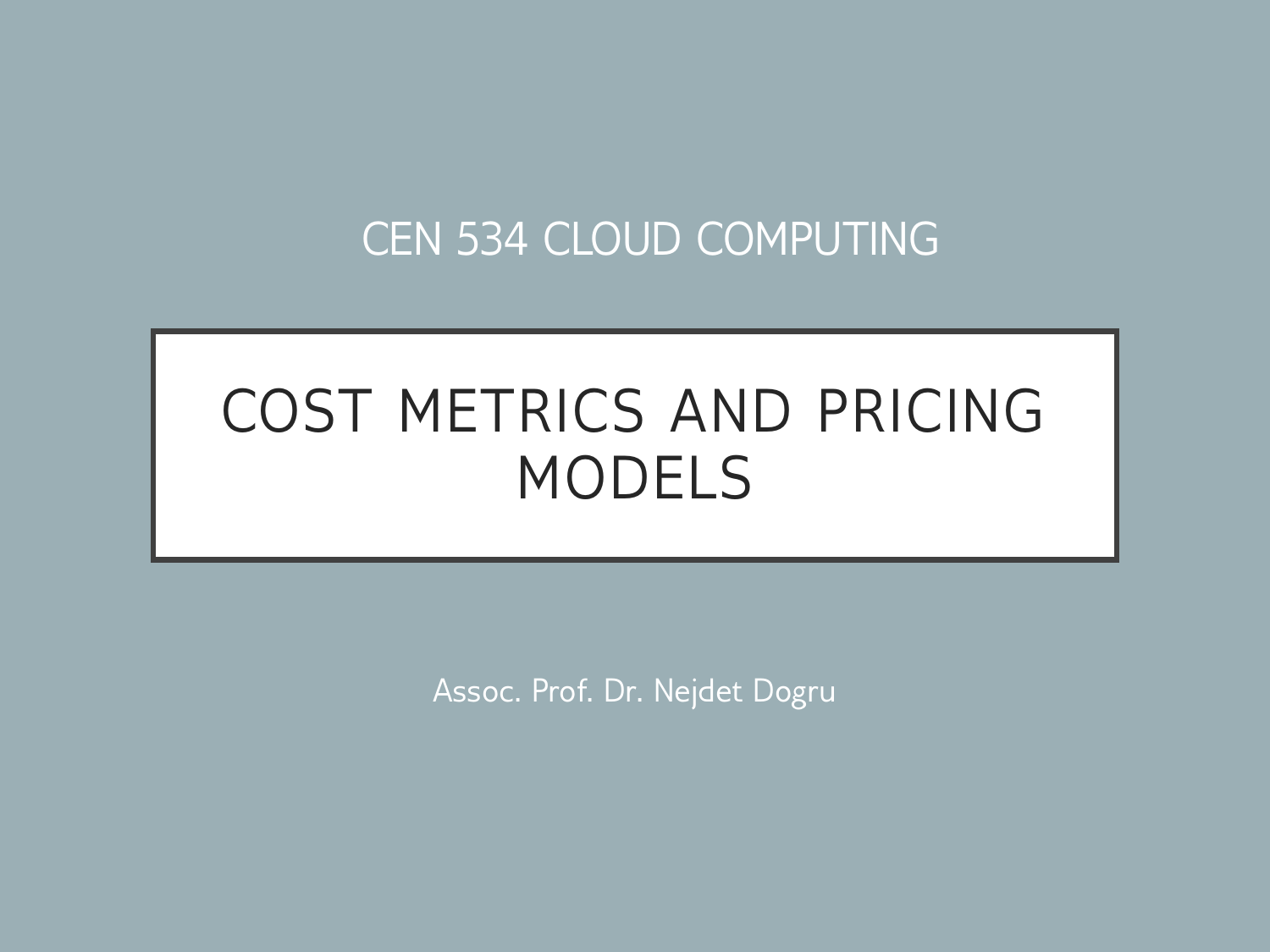

CEN 534 CLOUD COMPUTING
# Cost Metrics and Pricing Models

Assoc. Prof. Dr. Nejdet Dogru